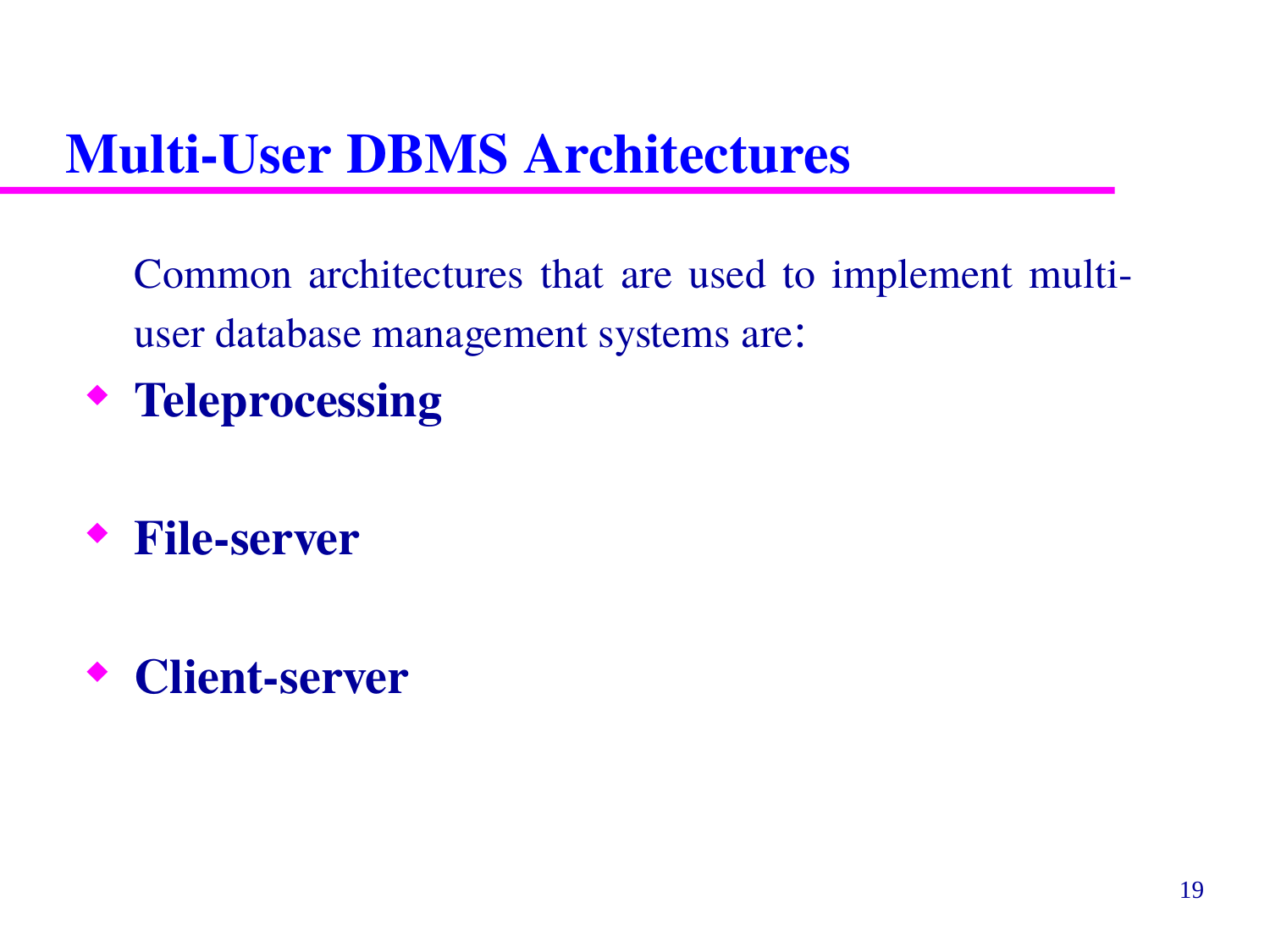

# Multi-User DBMS Architectures
	Common architectures that are used to implement multi-user database management systems are:
Teleprocessing

File-server

Client-server
19